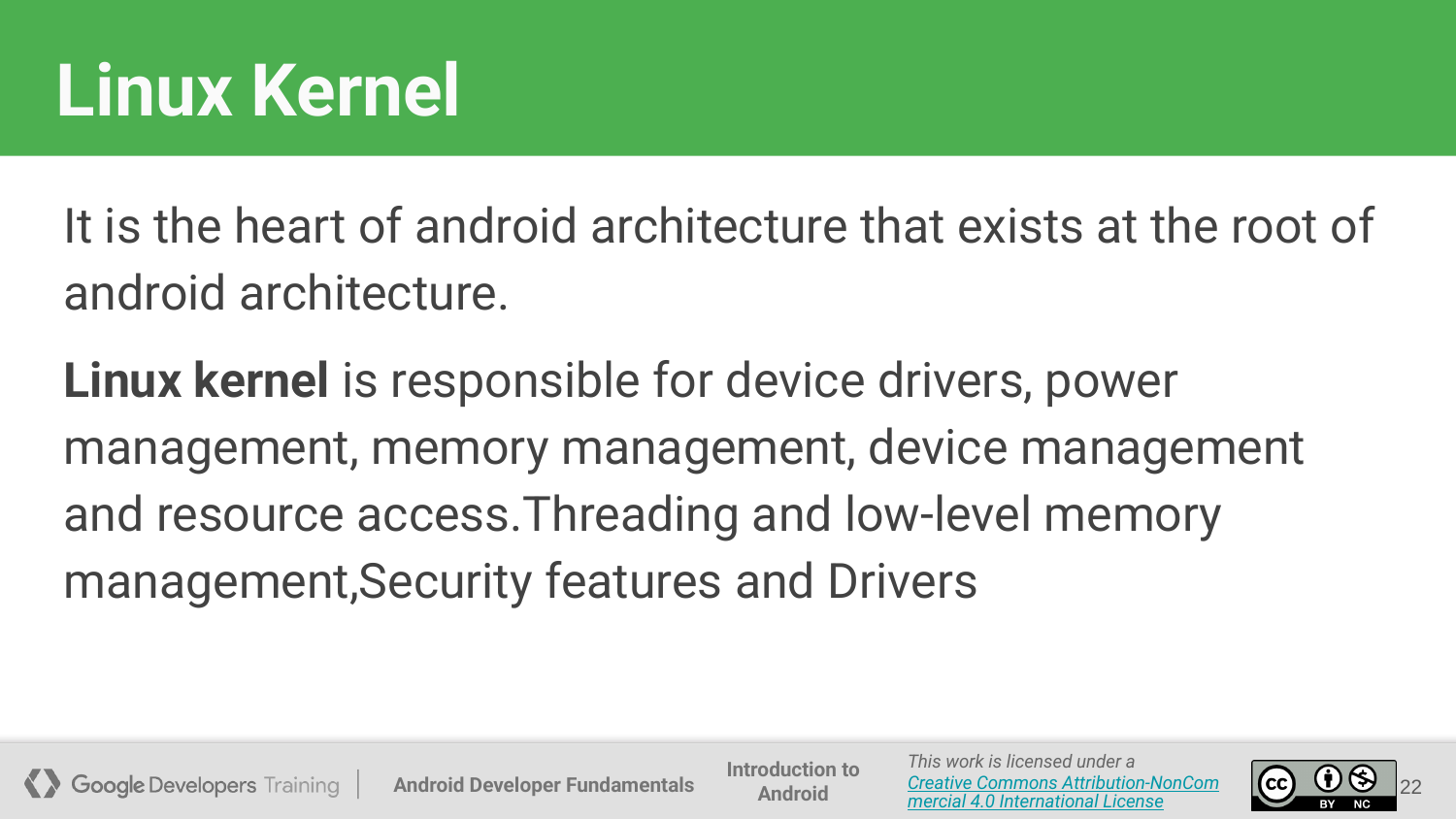

Linux Kernel
It is the heart of android architecture that exists at the root of android architecture.
Linux kernel is responsible for device drivers, power management, memory management, device management and resource access.Threading and low-level memory management,Security features and Drivers

22